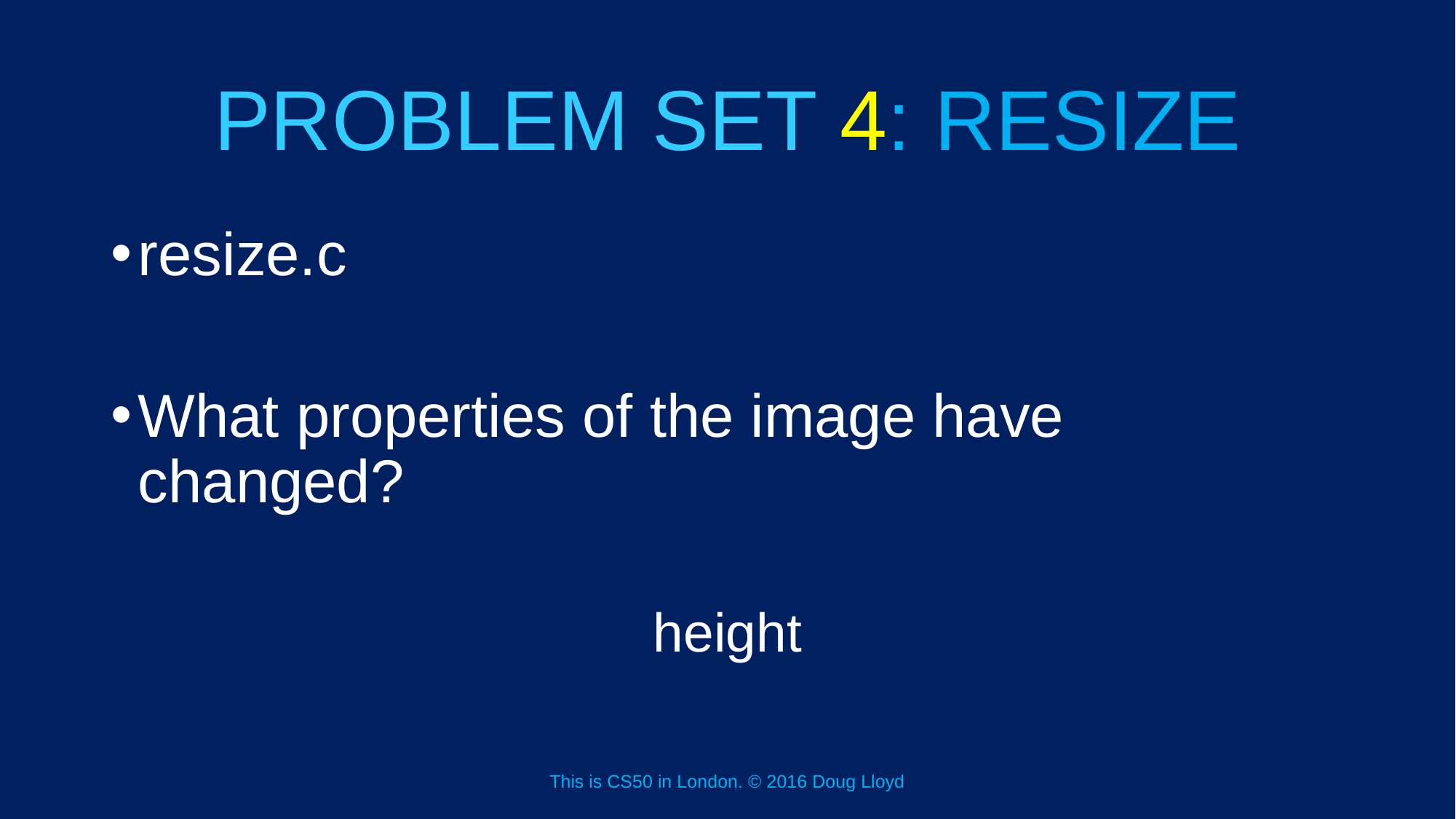

# PROBLEM SET 4: RESIZE
resize.c

What properties of the image have changed?

height

This is CS50 in London. © 2016 Doug Lloyd